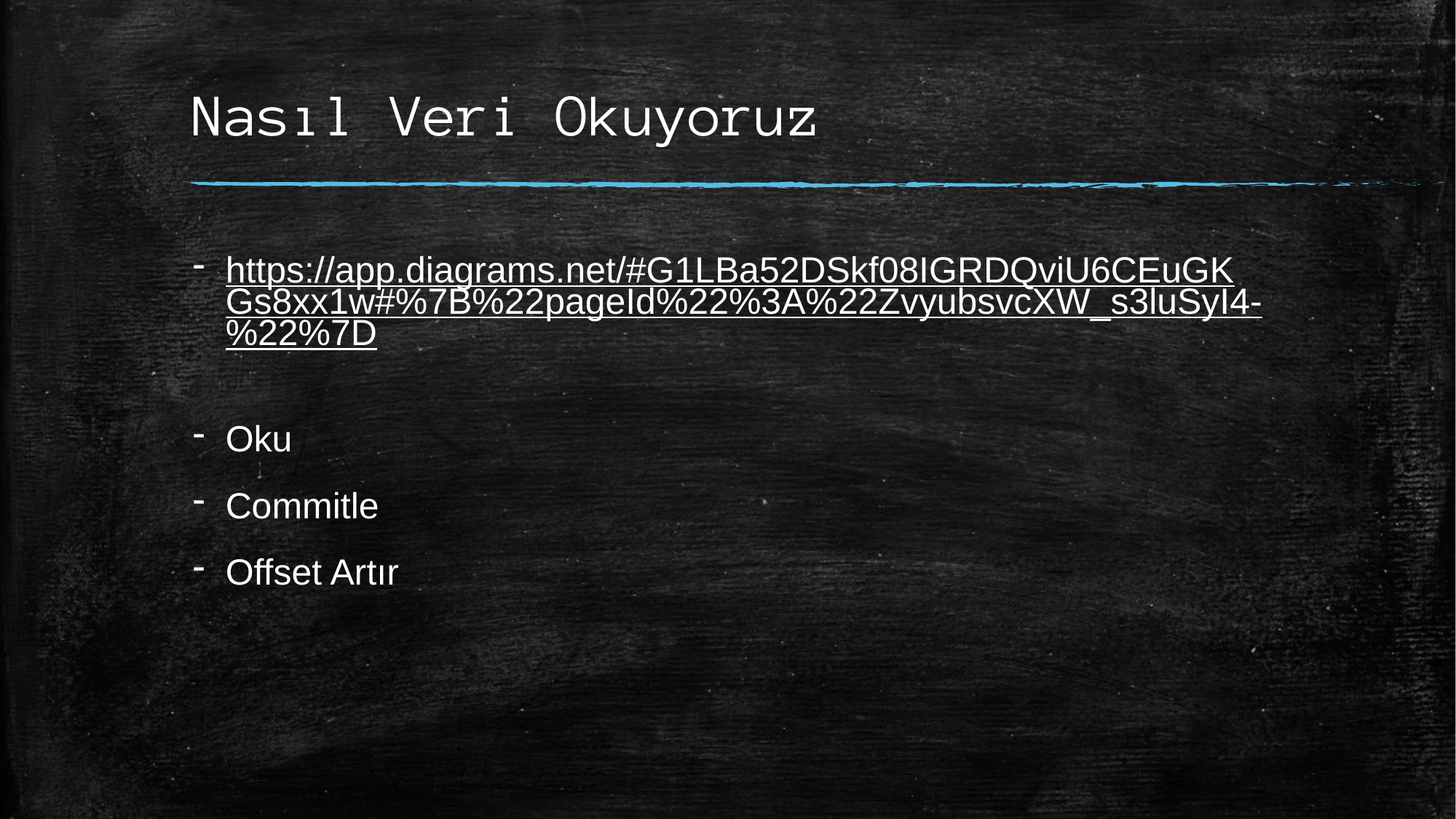

# Nasıl Veri Okuyoruz
https://app.diagrams.net/#G1LBa52DSkf08IGRDQviU6CEuGKGs8xx1w#%7B%22pageId%22%3A%22ZvyubsvcXW_s3luSyI4-%22%7D
Oku
Commitle
Offset Artır